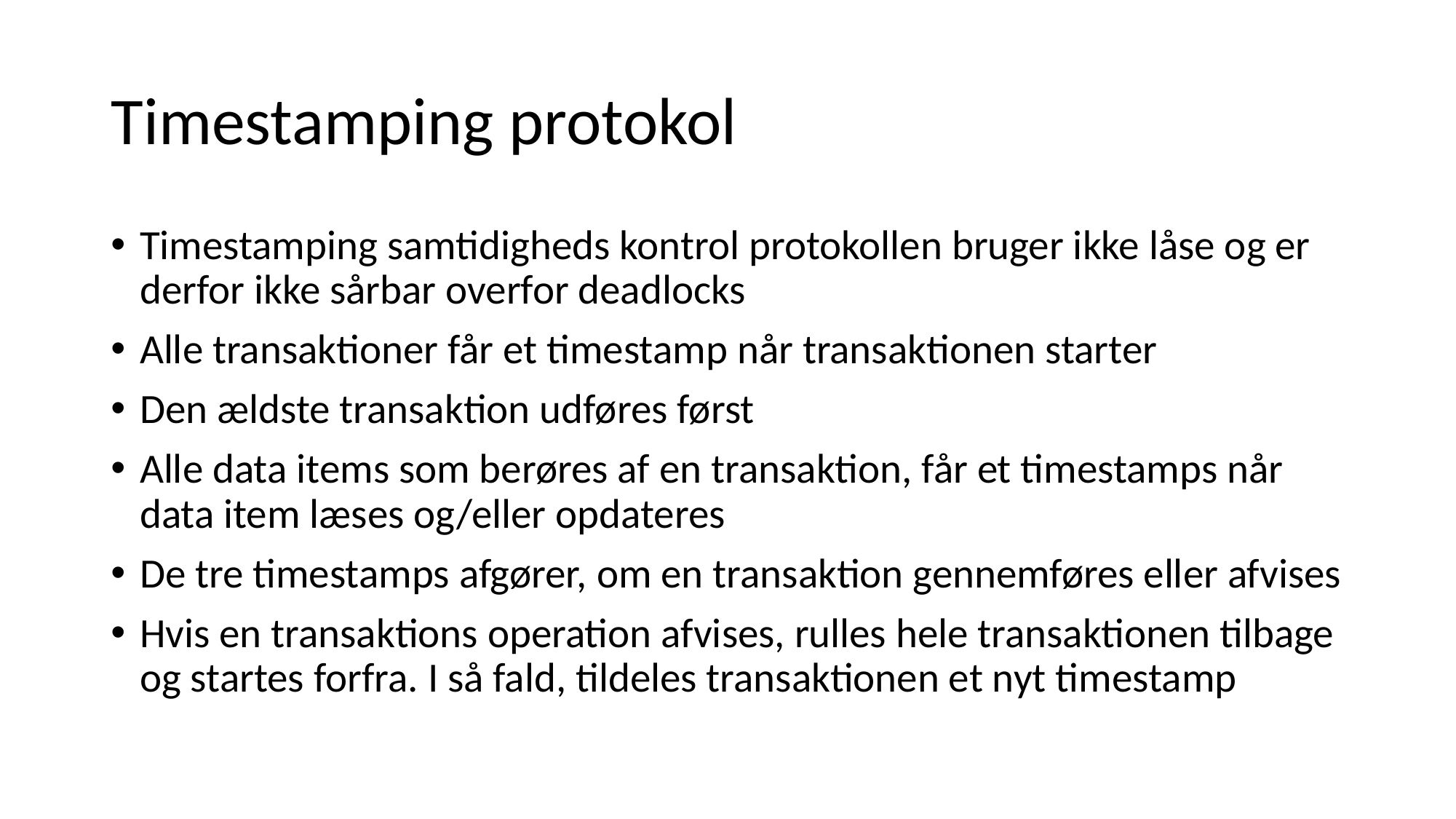

# Timestamping protokol
Timestamping samtidigheds kontrol protokollen bruger ikke låse og er derfor ikke sårbar overfor deadlocks
Alle transaktioner får et timestamp når transaktionen starter
Den ældste transaktion udføres først
Alle data items som berøres af en transaktion, får et timestamps når data item læses og/eller opdateres
De tre timestamps afgører, om en transaktion gennemføres eller afvises
Hvis en transaktions operation afvises, rulles hele transaktionen tilbage og startes forfra. I så fald, tildeles transaktionen et nyt timestamp